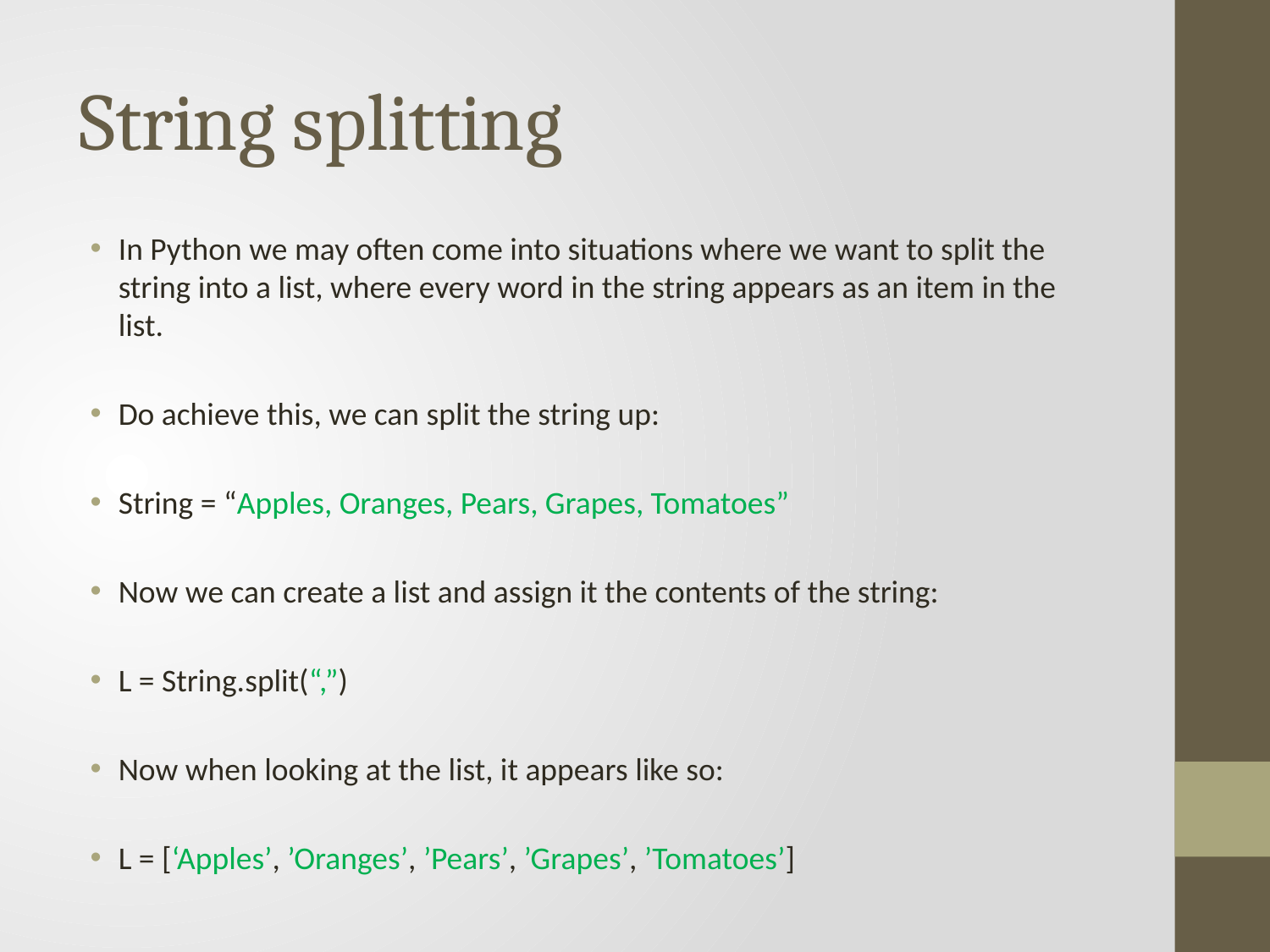

# String splitting
In Python we may often come into situations where we want to split the string into a list, where every word in the string appears as an item in the list.

Do achieve this, we can split the string up:

String = “Apples, Oranges, Pears, Grapes, Tomatoes”

Now we can create a list and assign it the contents of the string:

L = String.split(“,”)

Now when looking at the list, it appears like so:

L = [‘Apples’, ’Oranges’, ’Pears’, ’Grapes’, ’Tomatoes’]